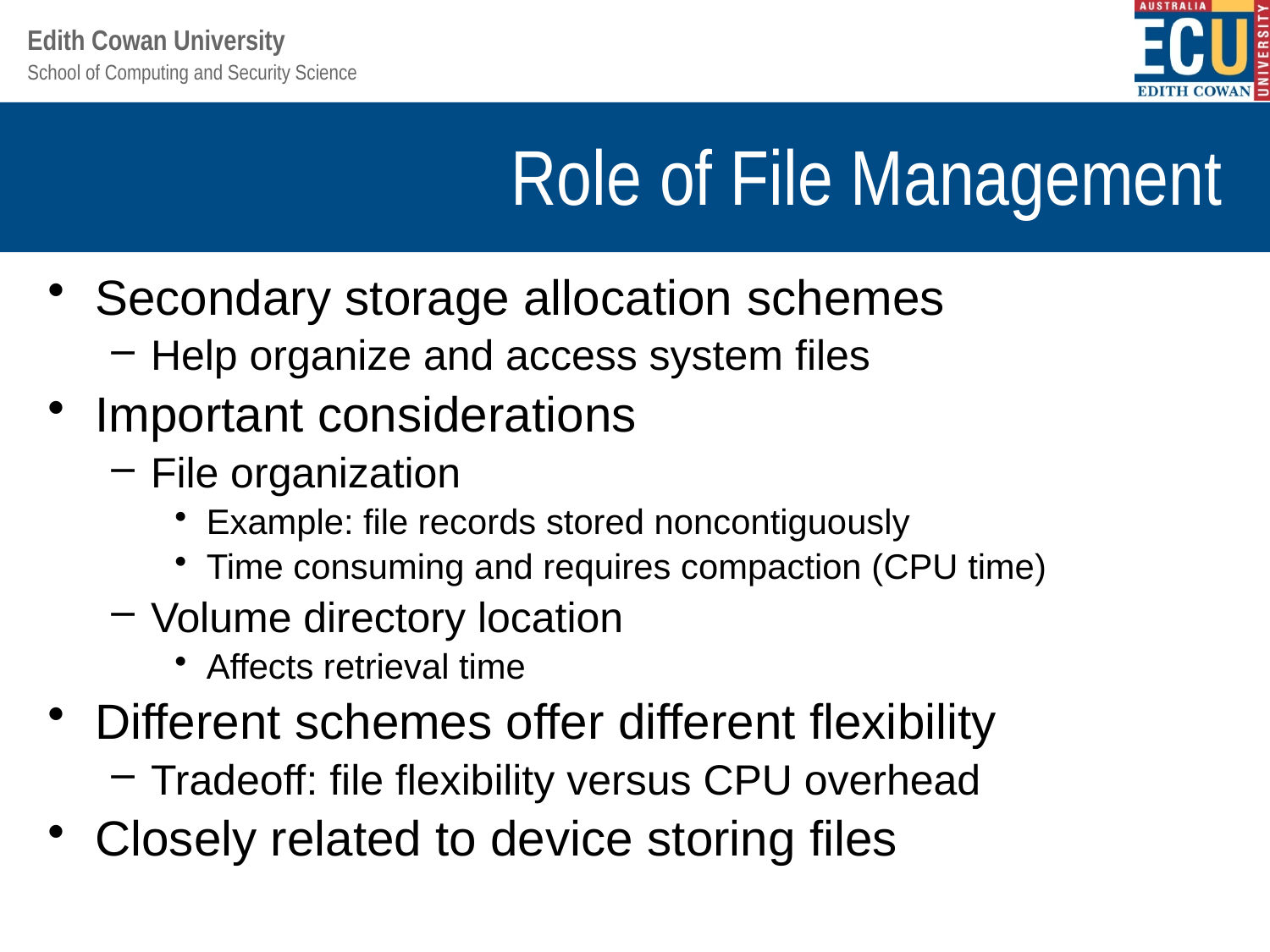

# Role of File Management
Secondary storage allocation schemes
Help organize and access system files
Important considerations
File organization
Example: file records stored noncontiguously
Time consuming and requires compaction (CPU time)
Volume directory location
Affects retrieval time
Different schemes offer different flexibility
Tradeoff: file flexibility versus CPU overhead
Closely related to device storing files